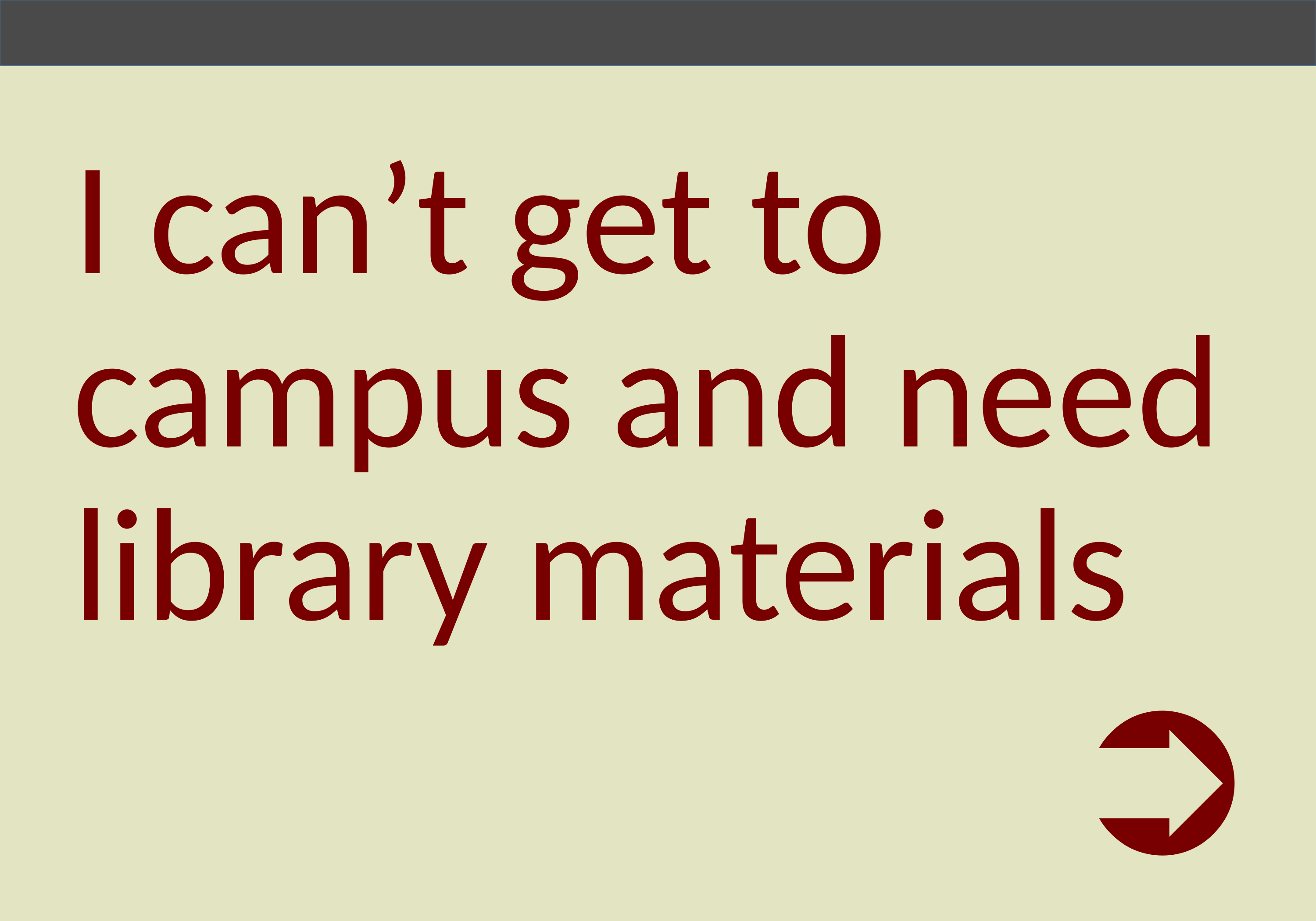

# I can’t get to campus and need library materials
➲